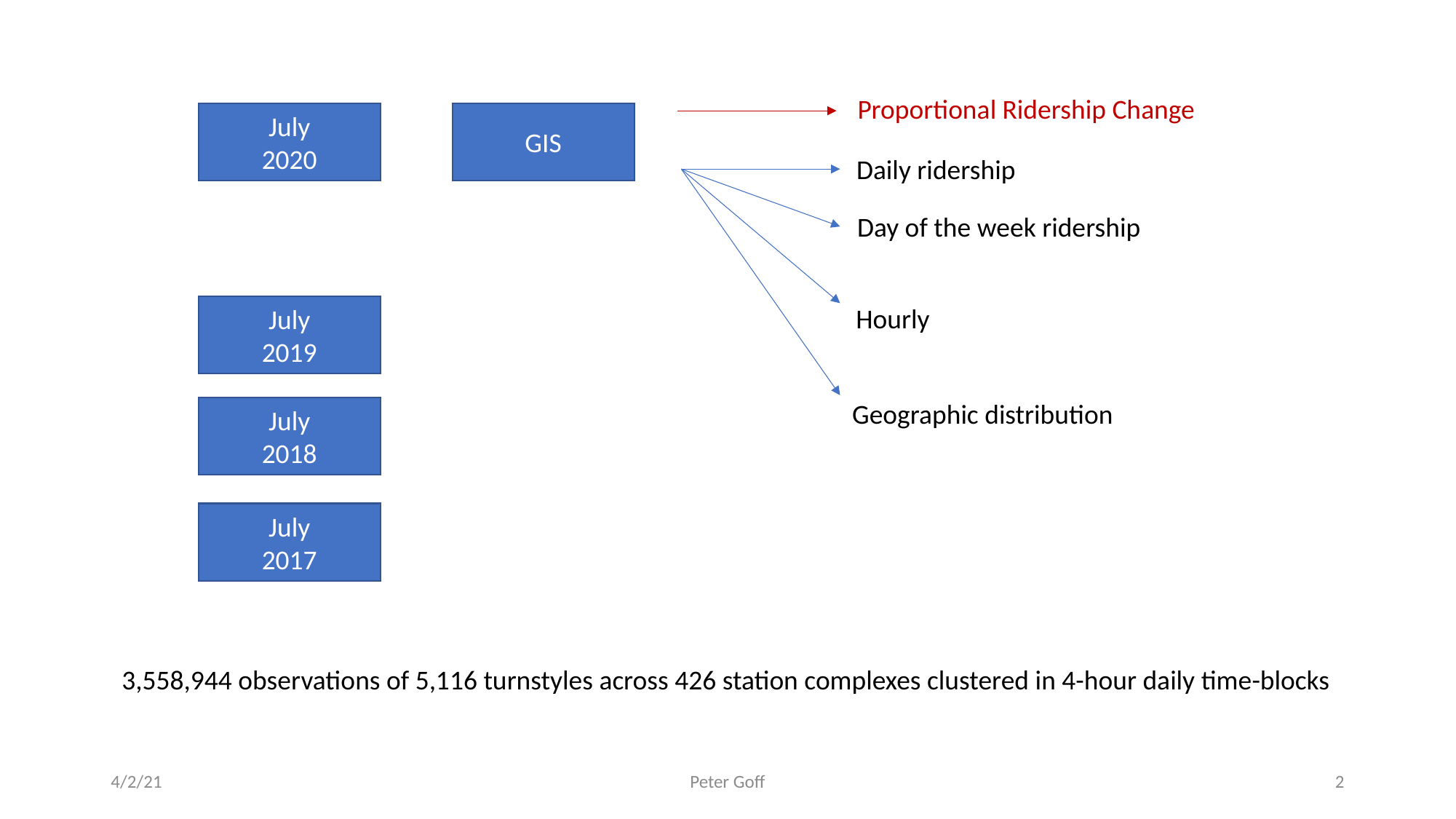

Proportional Ridership Change
July
2020
GIS
Daily ridership
Day of the week ridership
Hourly
July
2019
Geographic distribution
July
2018
July
2017
3,558,944 observations of 5,116 turnstyles across 426 station complexes clustered in 4-hour daily time-blocks
4/2/21
Peter Goff
2